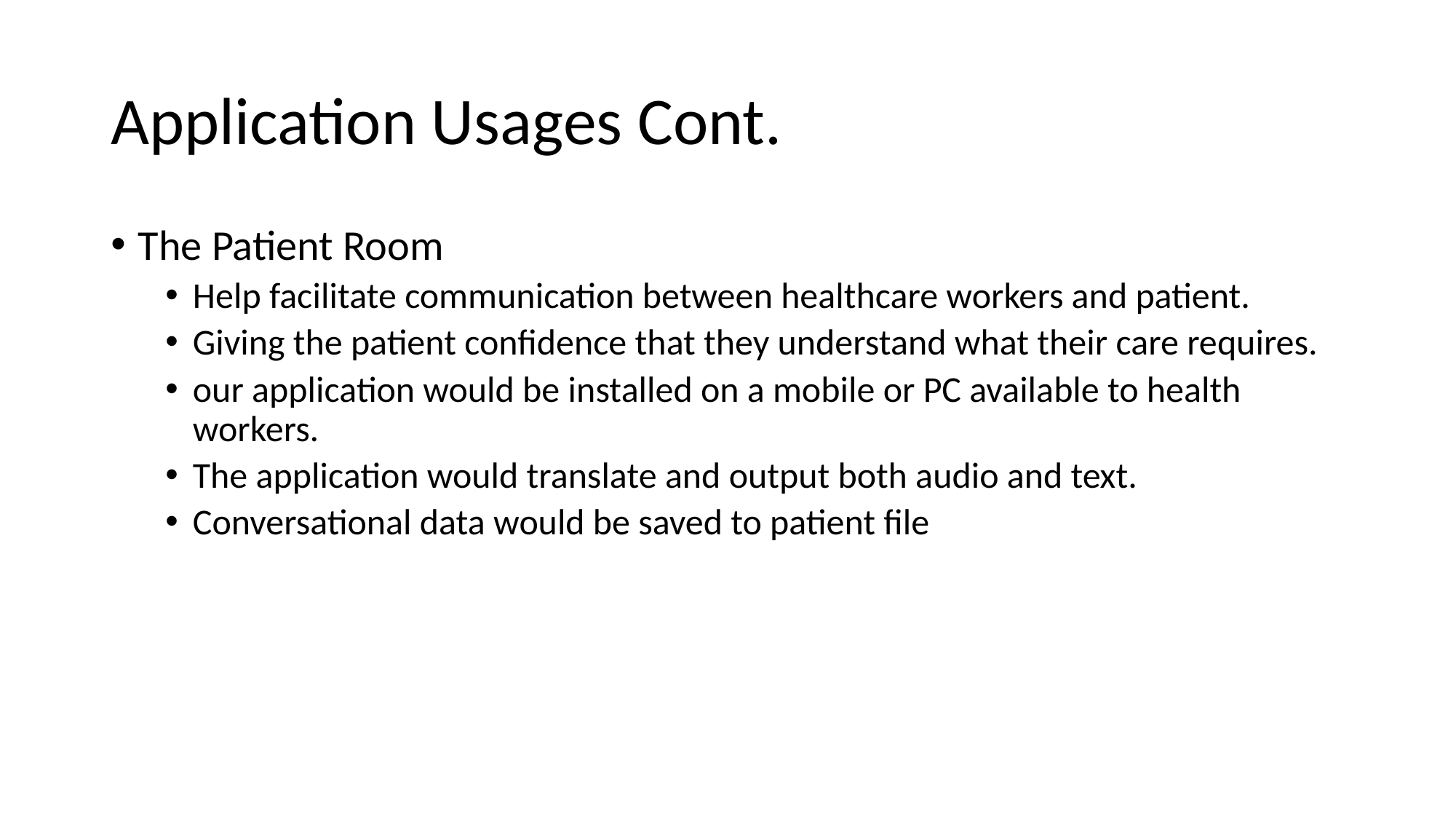

# Application Usages Cont.
The Patient Room
Help facilitate communication between healthcare workers and patient.
Giving the patient confidence that they understand what their care requires.
our application would be installed on a mobile or PC available to health workers.
The application would translate and output both audio and text.
Conversational data would be saved to patient file